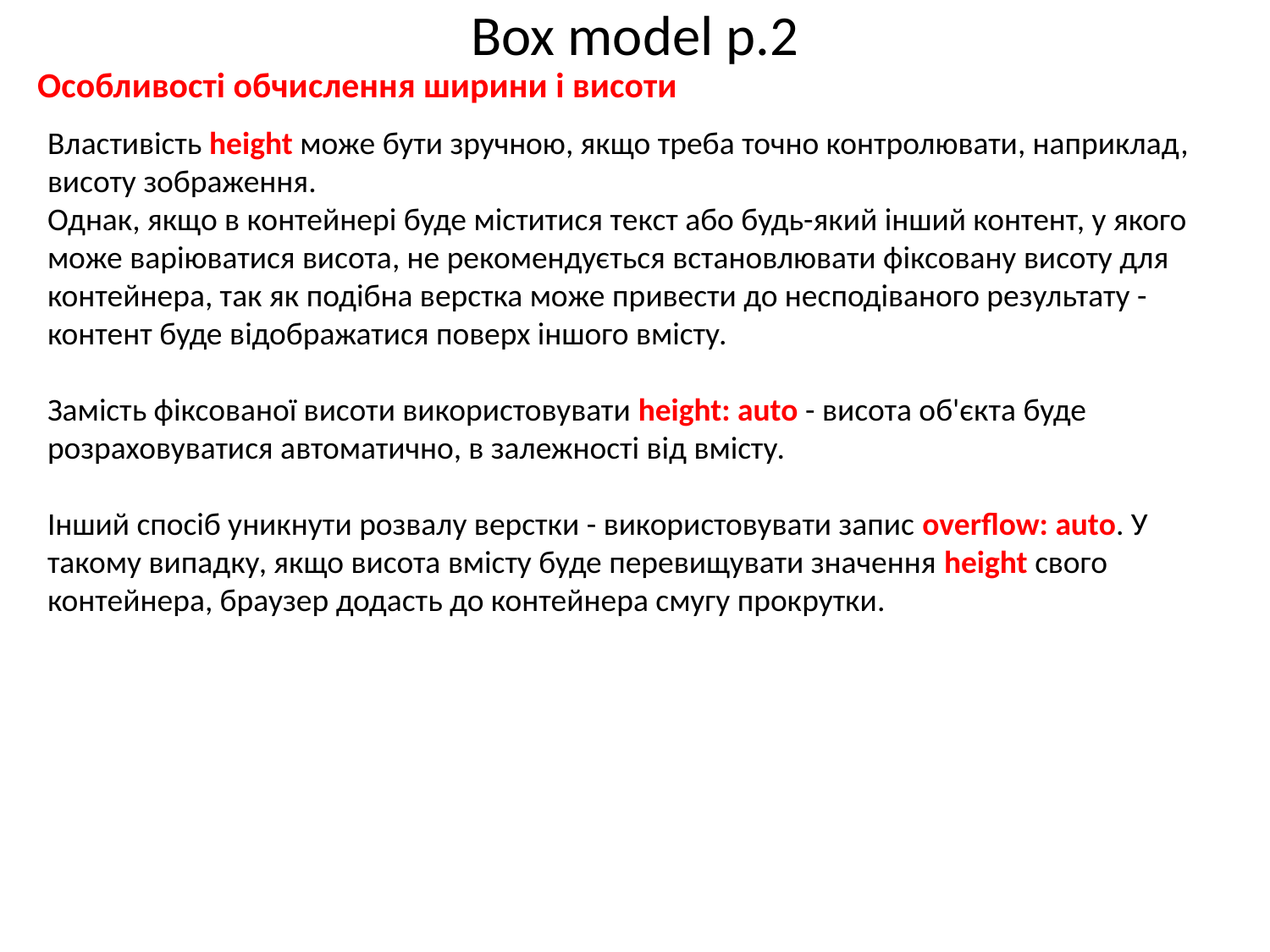

# Box model p.2
Особливості обчислення ширини і висоти
Властивість height може бути зручною, якщо треба точно контролювати, наприклад, висоту зображення.
Однак, якщо в контейнері буде міститися текст або будь-який інший контент, у якого може варіюватися висота, не рекомендується встановлювати фіксовану висоту для контейнера, так як подібна верстка може привести до несподіваного результату - контент буде відображатися поверх іншого вмісту.
Замість фіксованої висоти використовувати height: auto - висота об'єкта буде розраховуватися автоматично, в залежності від вмісту.
Інший спосіб уникнути розвалу верстки - використовувати запис overflow: auto. У такому випадку, якщо висота вмісту буде перевищувати значення height свого контейнера, браузер додасть до контейнера смугу прокрутки.